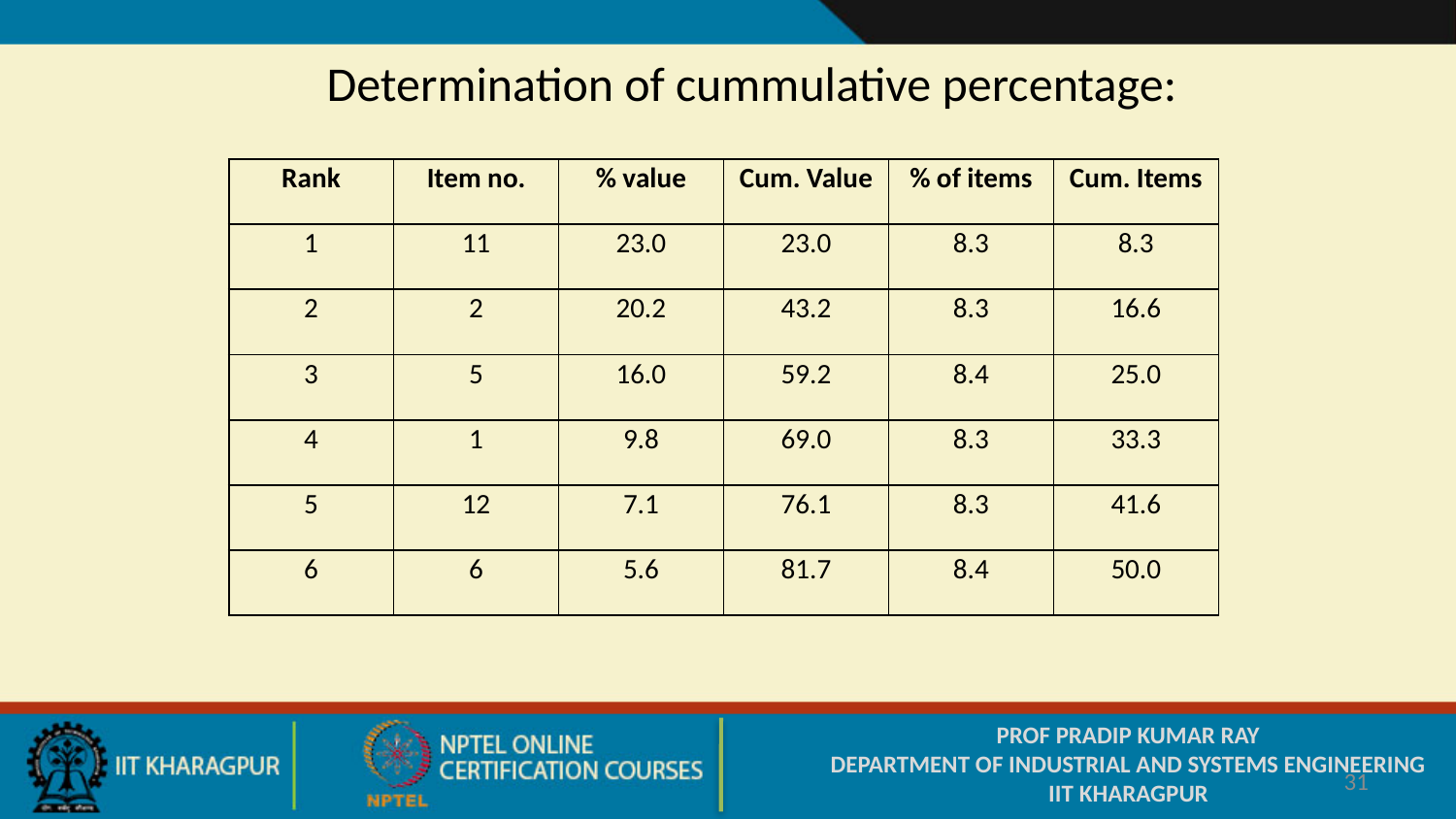

Determination of cummulative percentage:
| Rank | Item no. | % value | Cum. Value | % of items | Cum. Items |
| --- | --- | --- | --- | --- | --- |
| 1 | 11 | 23.0 | 23.0 | 8.3 | 8.3 |
| 2 | 2 | 20.2 | 43.2 | 8.3 | 16.6 |
| 3 | 5 | 16.0 | 59.2 | 8.4 | 25.0 |
| 4 | 1 | 9.8 | 69.0 | 8.3 | 33.3 |
| 5 | 12 | 7.1 | 76.1 | 8.3 | 41.6 |
| 6 | 6 | 5.6 | 81.7 | 8.4 | 50.0 |
PROF PRADIP KUMAR RAY
DEPARTMENT OF INDUSTRIAL AND SYSTEMS ENGINEERING
IIT KHARAGPUR
31